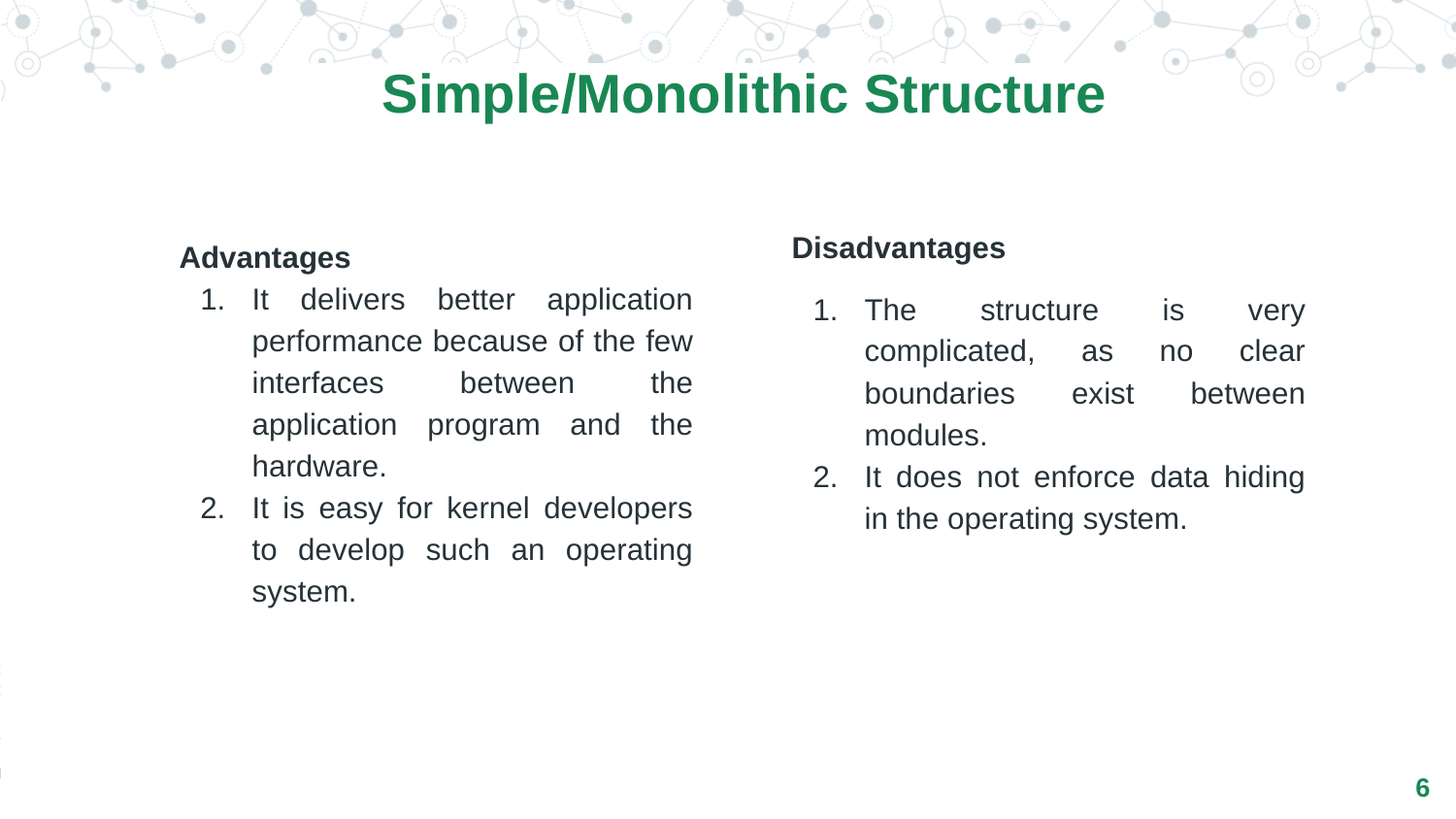

Simple/Monolithic Structure

Disadvantages
The structure is very complicated, as no clear boundaries exist between modules.
It does not enforce data hiding in the operating system.

Advantages
It delivers better application performance because of the few interfaces between the application program and the hardware.
It is easy for kernel developers to develop such an operating system.

6